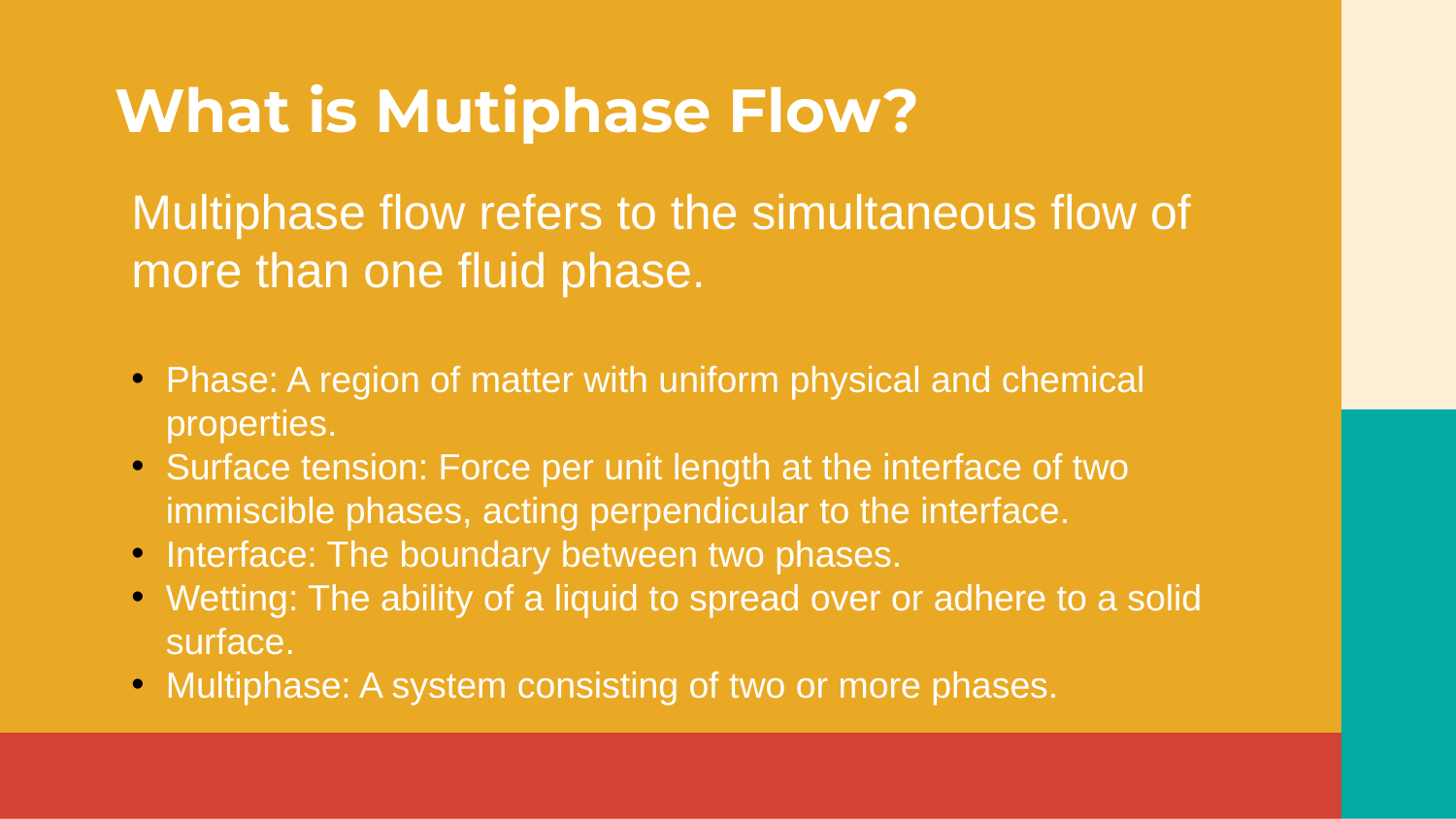

# What is Mutiphase Flow?
Multiphase flow refers to the simultaneous flow of more than one fluid phase.

Phase: A region of matter with uniform physical and chemical properties.
Surface tension: Force per unit length at the interface of two immiscible phases, acting perpendicular to the interface.
Interface: The boundary between two phases.
Wetting: The ability of a liquid to spread over or adhere to a solid surface.
Multiphase: A system consisting of two or more phases.